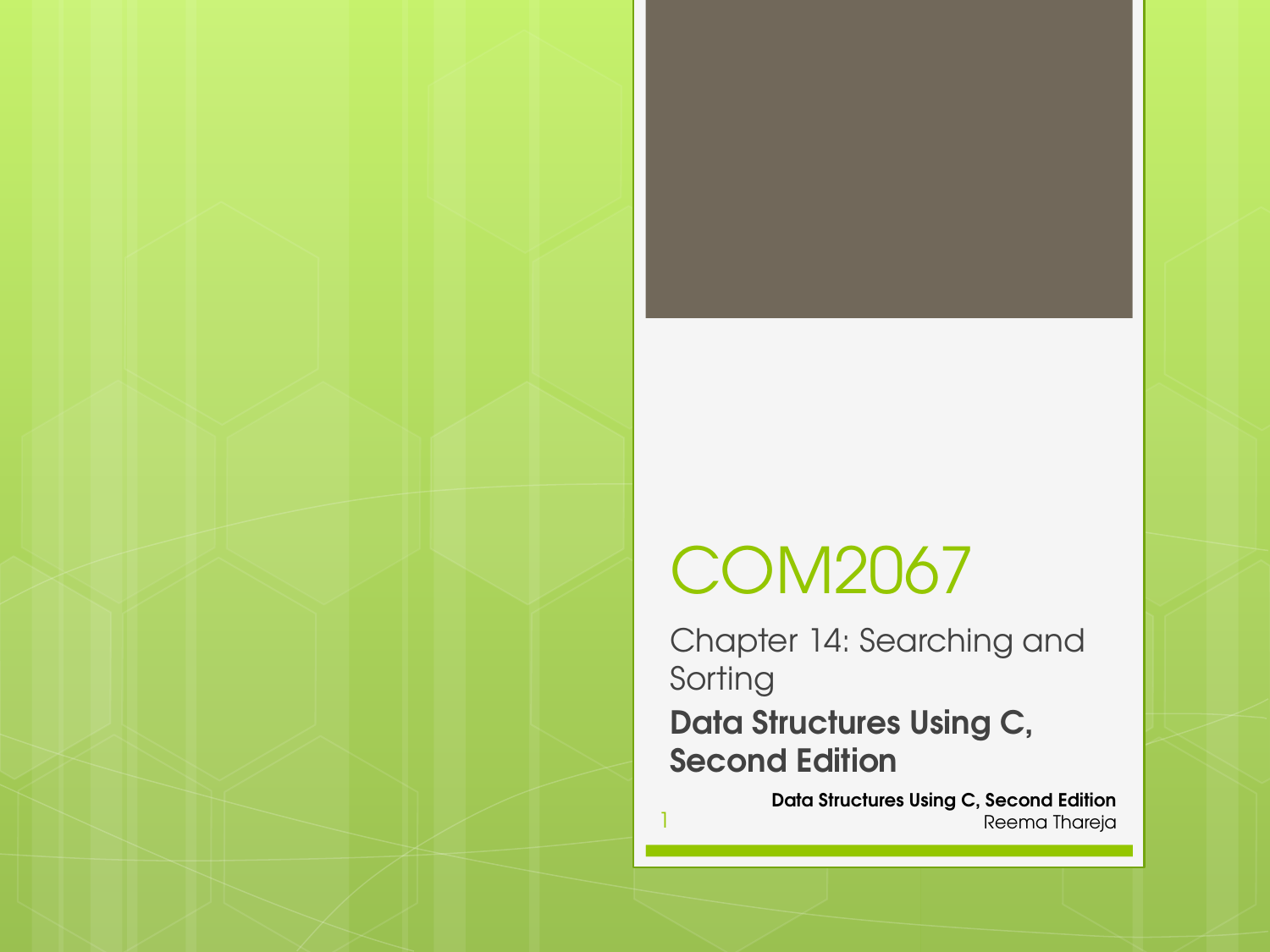

# COM2067
Chapter 14: Searching and Sorting
Data Structures Using C, Second Edition
Data Structures Using C, Second Edition
Reema Thareja

1